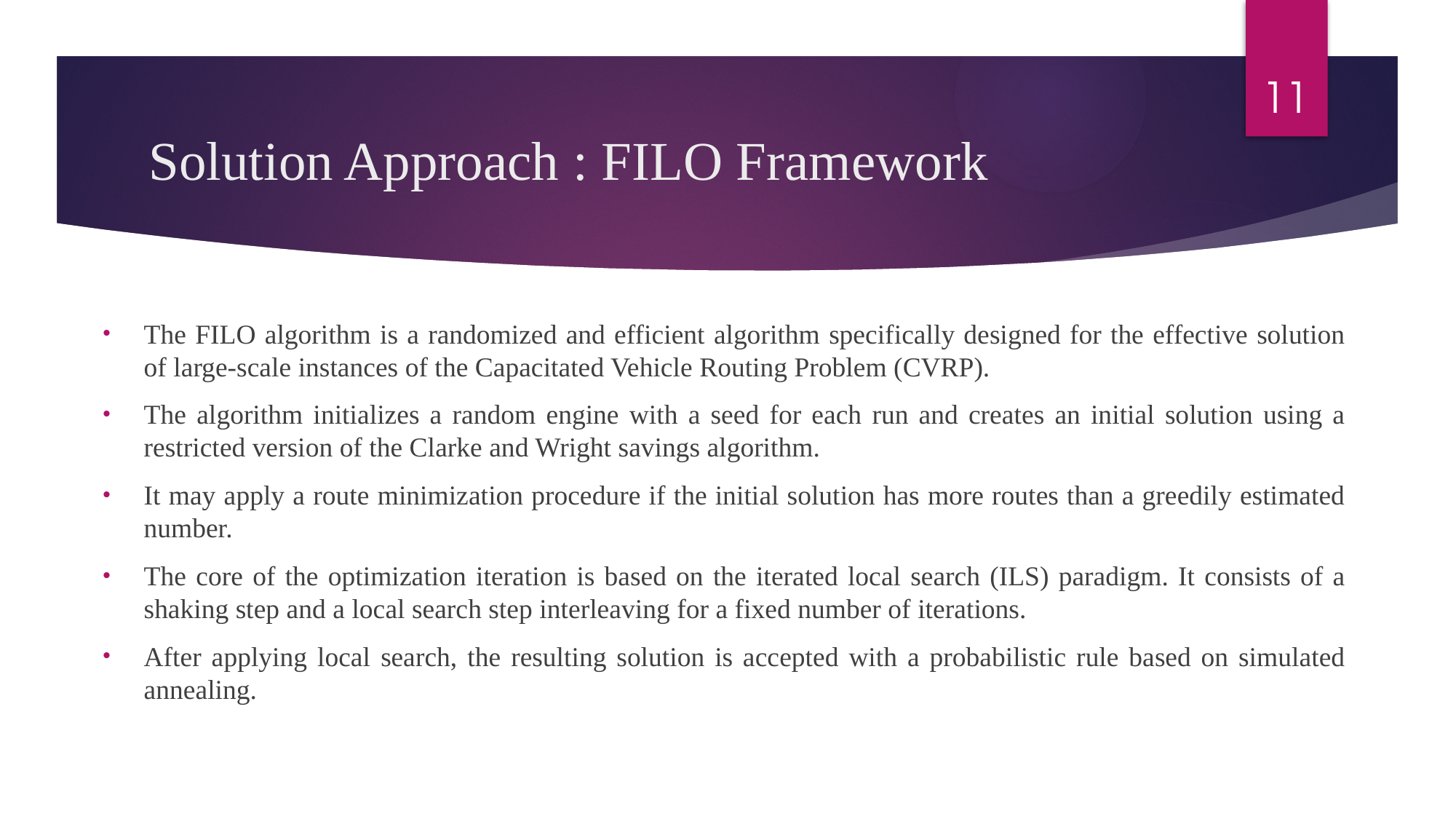

11
# Solution Approach : FILO Framework
The FILO algorithm is a randomized and efficient algorithm specifically designed for the effective solution of large-scale instances of the Capacitated Vehicle Routing Problem (CVRP).
The algorithm initializes a random engine with a seed for each run and creates an initial solution using a restricted version of the Clarke and Wright savings algorithm.
It may apply a route minimization procedure if the initial solution has more routes than a greedily estimated number.
The core of the optimization iteration is based on the iterated local search (ILS) paradigm. It consists of a shaking step and a local search step interleaving for a fixed number of iterations.
After applying local search, the resulting solution is accepted with a probabilistic rule based on simulated annealing.